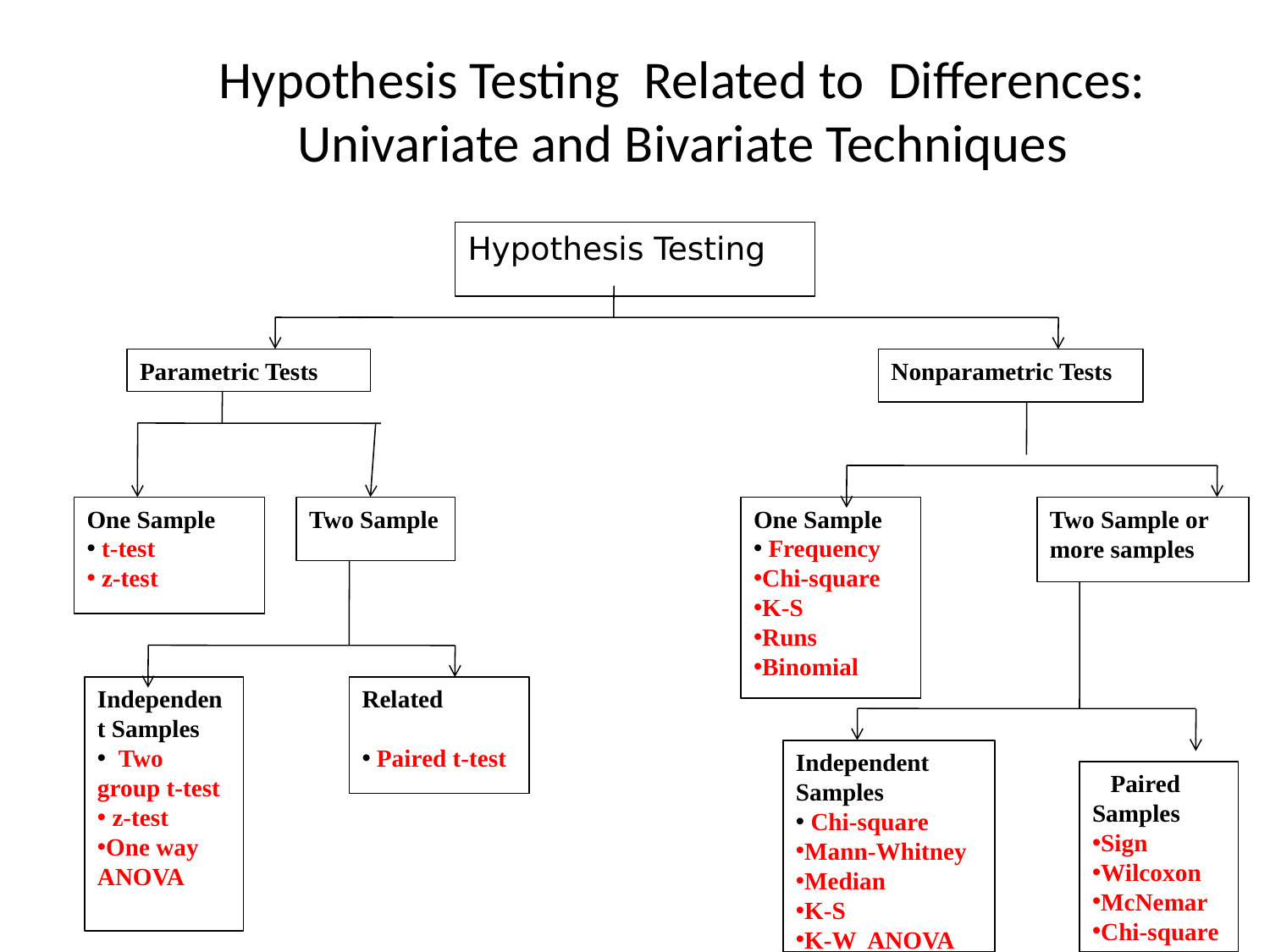

# Hypothesis Testing  Related to  Differences: Univariate and Bivariate Techniques

Hypothesis Testing
Parametric Tests
Nonparametric Tests
One Sample
 t-test
 z-test
Two Sample
One Sample
 Frequency
Chi-square
K-S
Runs
Binomial

Two Sample or more samples
Independent Samples
  Two group t-test
 z-test
One way ANOVA
Related

 Paired t-test

Independent Samples
 Chi-square
Mann-Whitney
Median
K-S
K-W  ANOVA
   Paired       Samples
Sign
Wilcoxon
McNemar
Chi-square